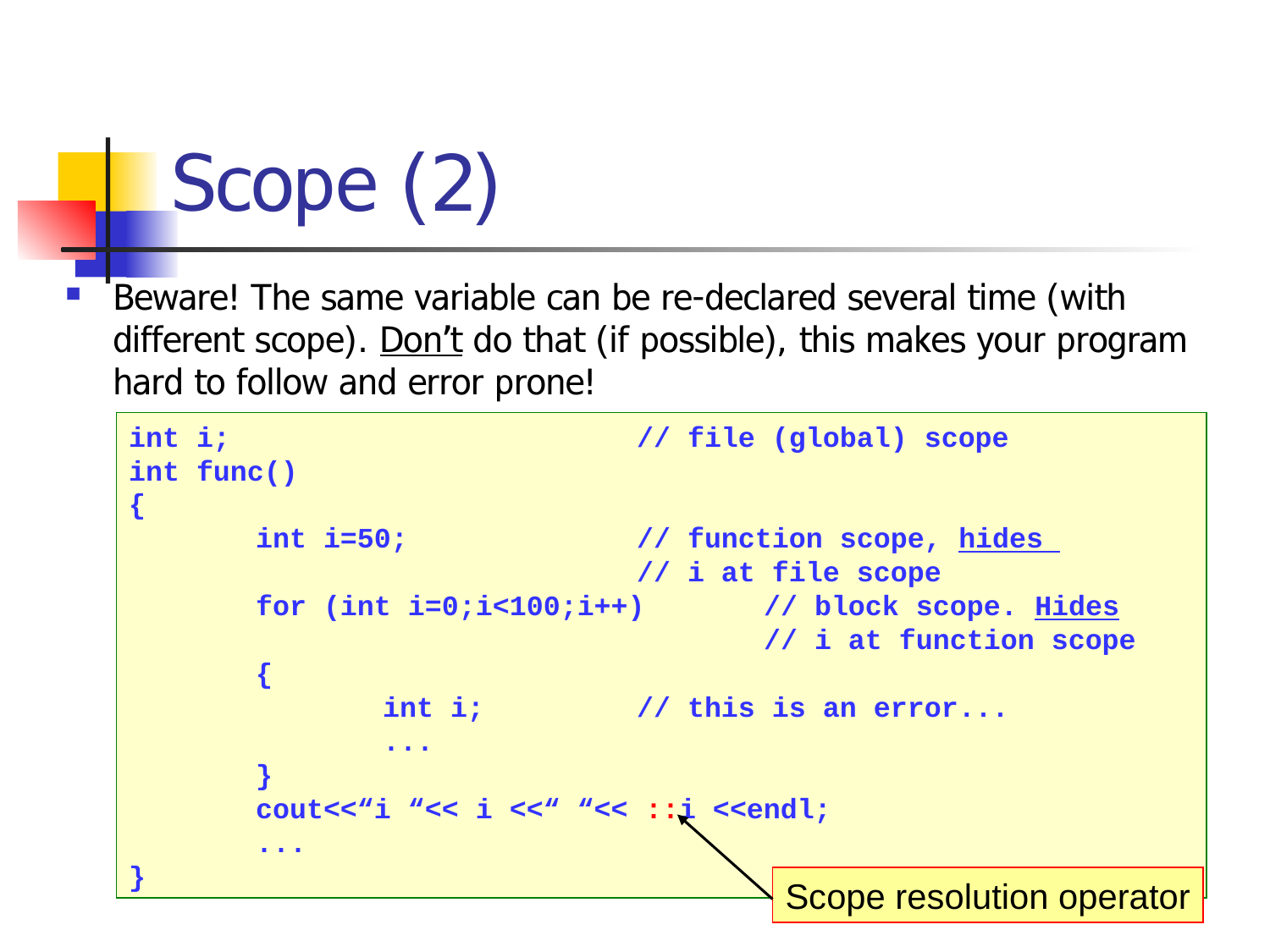

# Scope (2)

Beware! The same variable can be re-declared several time (with different scope). Don’t do that (if possible), this makes your program hard to follow and error prone!
int i;				// file (global) scope
int func()
{
	int i=50;		// function scope, hides
				// i at file scope
	for (int i=0;i<100;i++)	// block scope. Hides
					// i at function scope
	{
		int i;		// this is an error...
		...
	}
	cout<<“i “<< i <<“ “<< ::i <<endl;
	...
}

Scope resolution operator